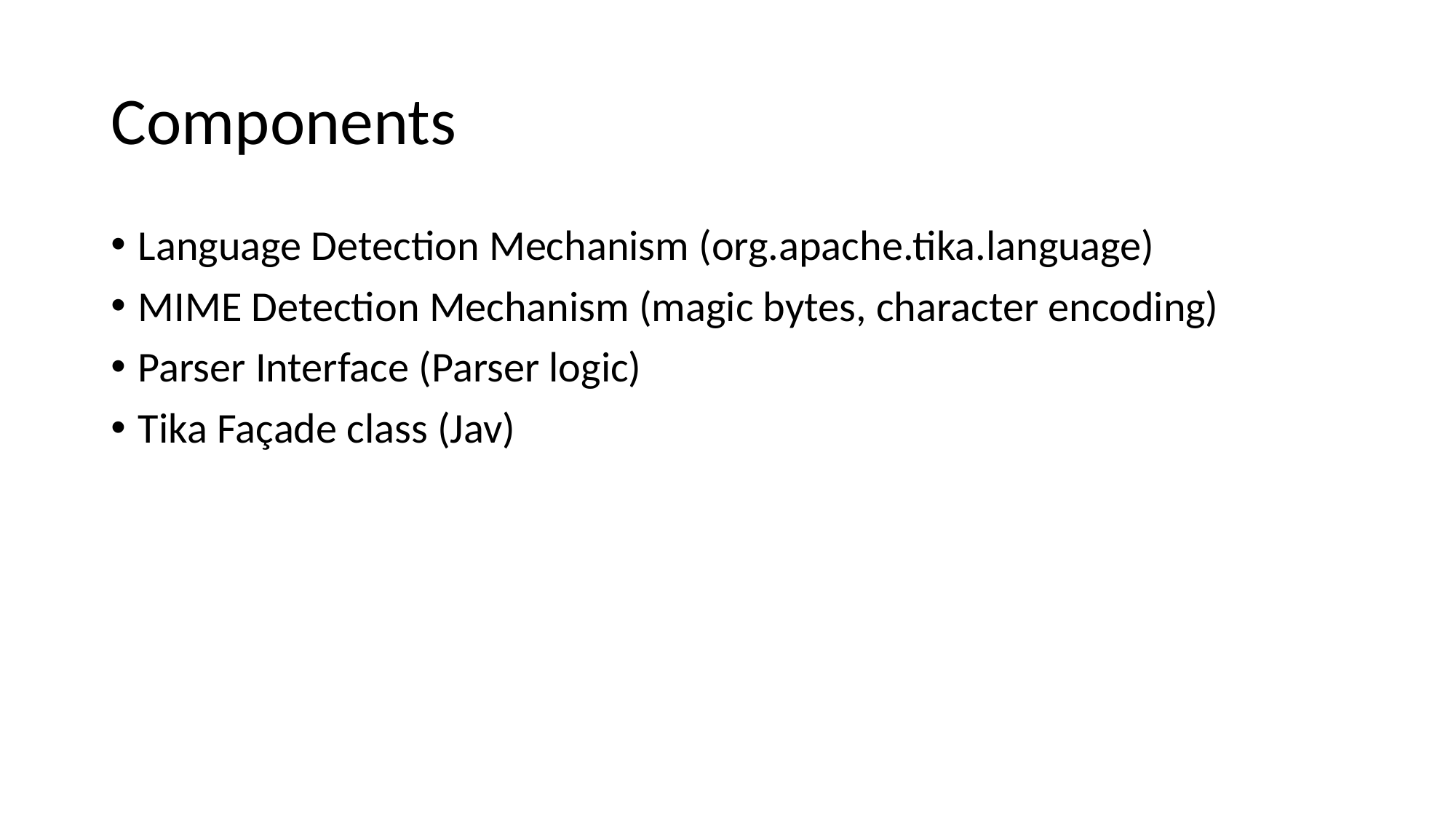

# Components
Language Detection Mechanism (org.apache.tika.language)
MIME Detection Mechanism (magic bytes, character encoding)
Parser Interface (Parser logic)
Tika Façade class (Jav)